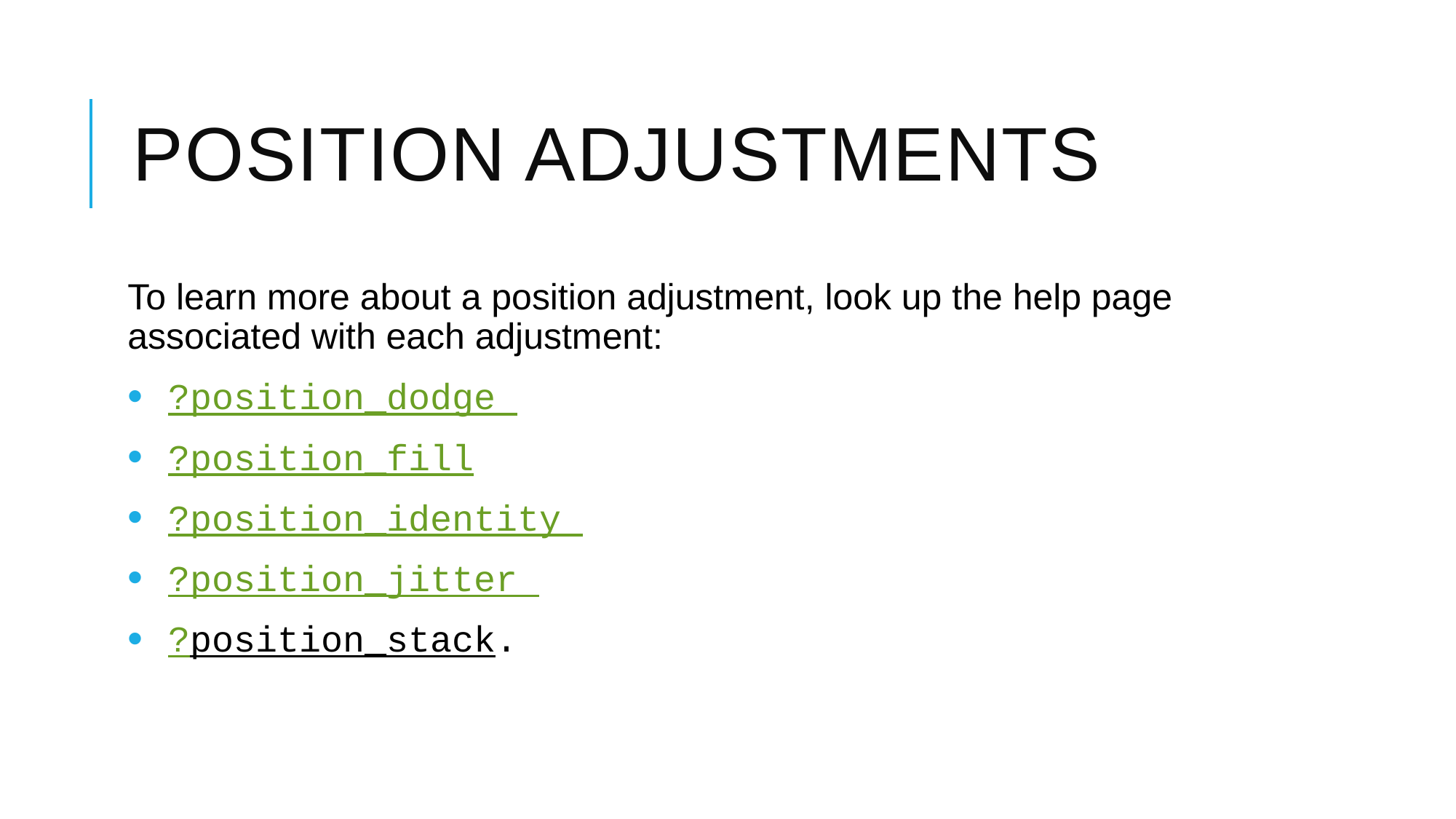

# Position Adjustments
To learn more about a position adjustment, look up the help page associated with each adjustment:
?position_dodge
?position_fill
?position_identity
?position_jitter
?position_stack.